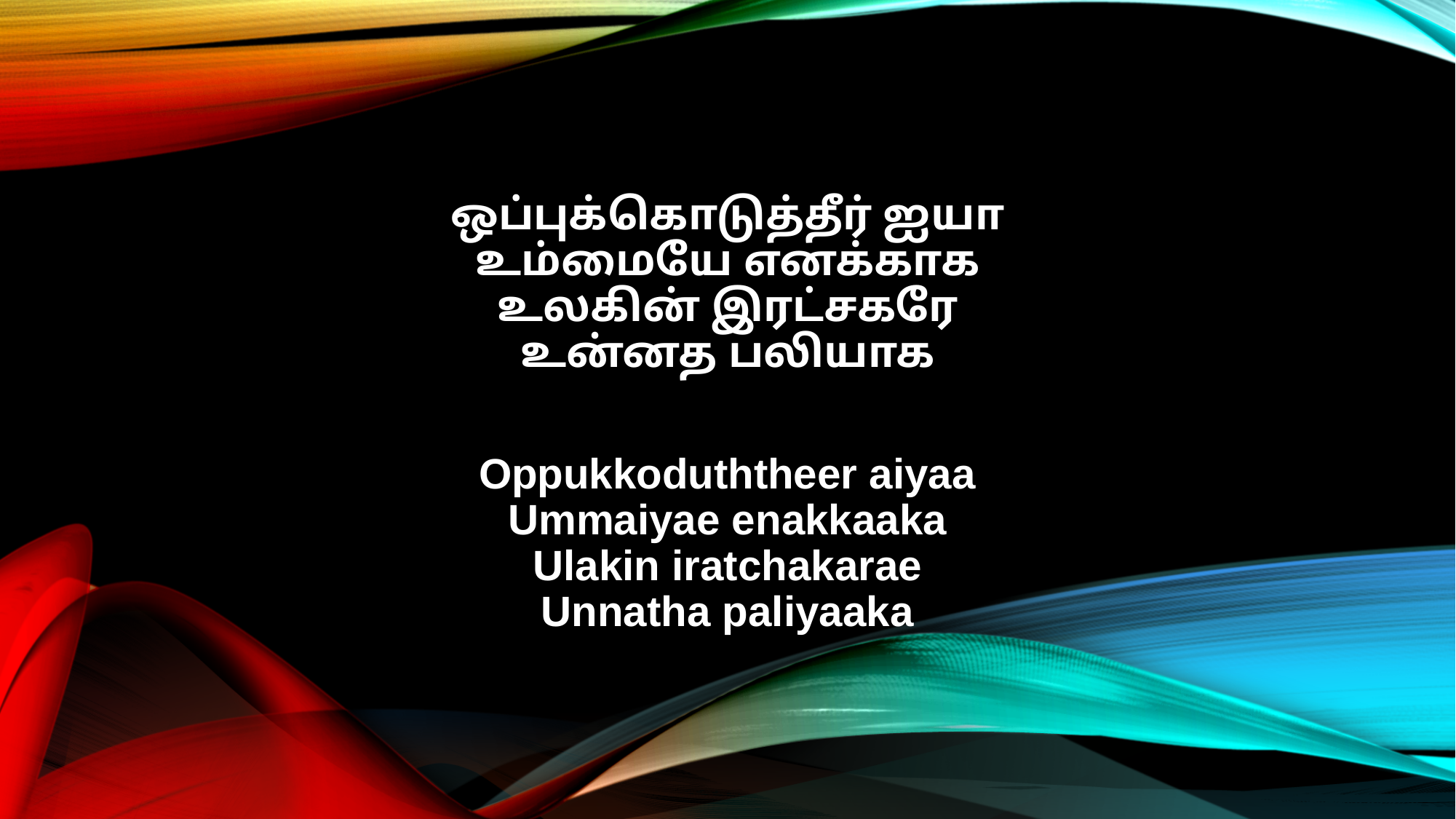

ஒப்புக்கொடுத்தீர் ஐயா
உம்மையே எனக்காக
உலகின் இரட்சகரே
உன்னத பலியாக

Oppukkoduththeer aiyaa
Ummaiyae enakkaaka
Ulakin iratchakarae
Unnatha paliyaaka